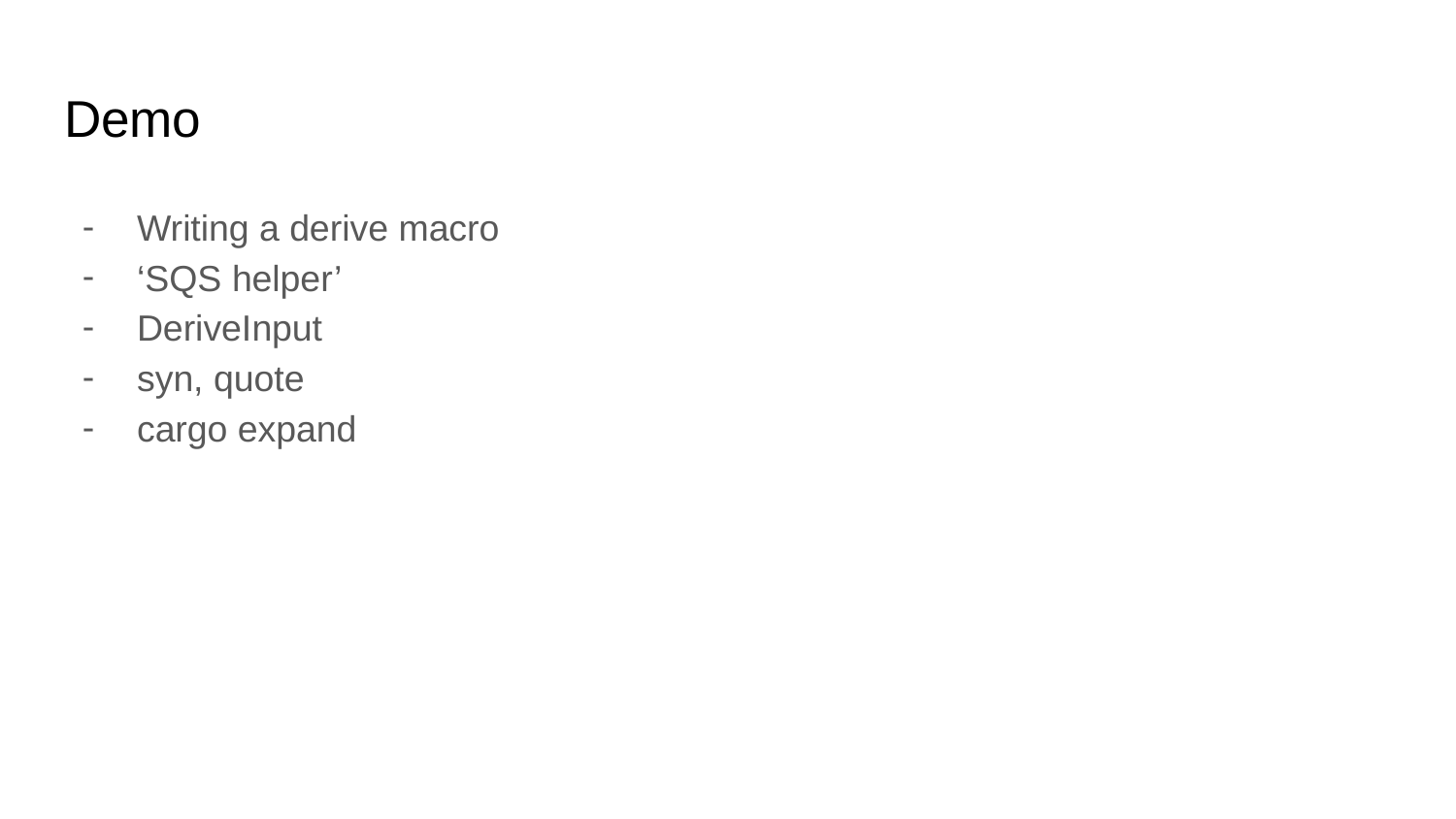

# Demo
Writing a derive macro
‘SQS helper’
DeriveInput
syn, quote
cargo expand